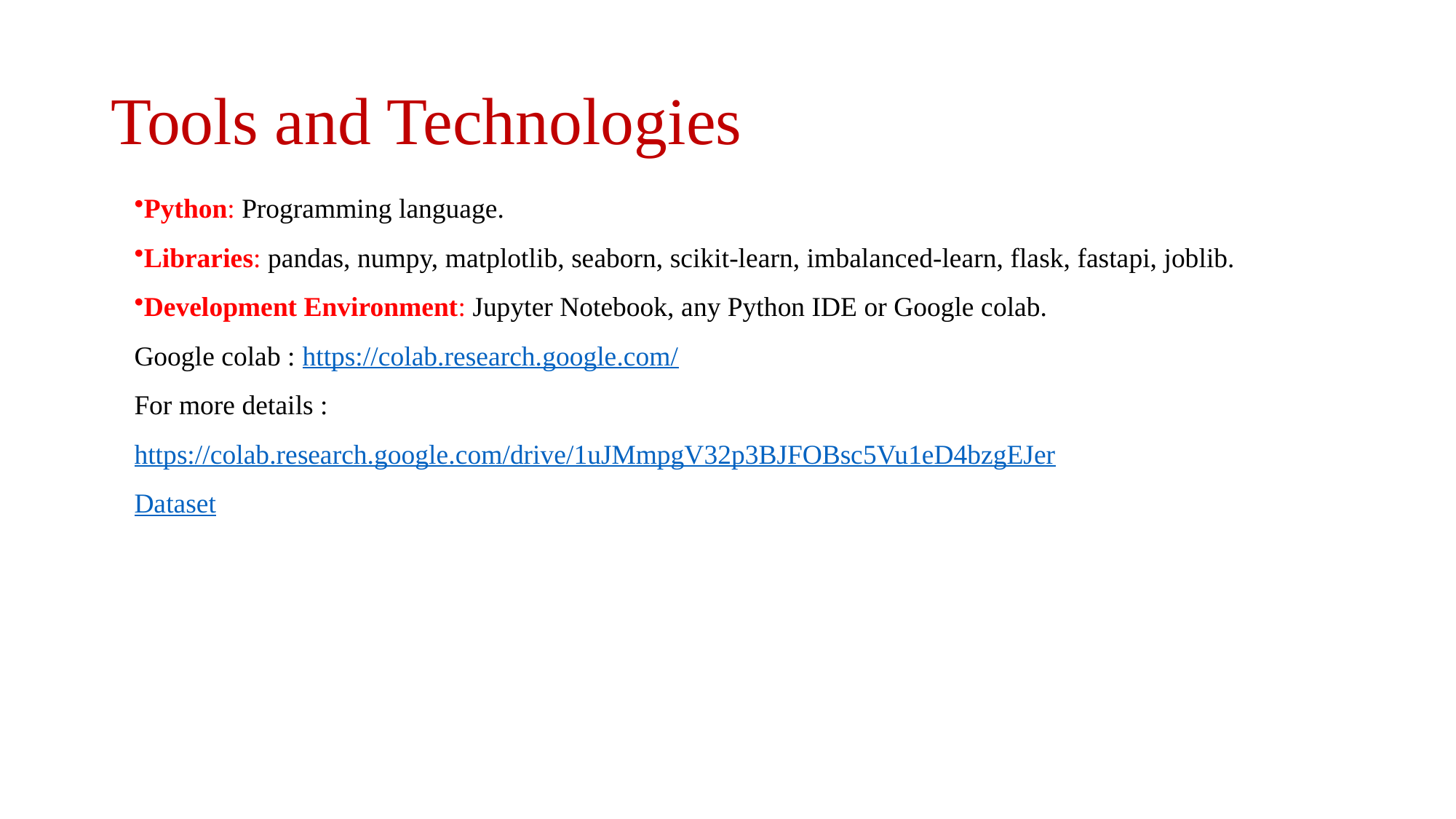

# Tools and Technologies
Python: Programming language.
Libraries: pandas, numpy, matplotlib, seaborn, scikit-learn, imbalanced-learn, flask, fastapi, joblib.
Development Environment: Jupyter Notebook, any Python IDE or Google colab.
Google colab : https://colab.research.google.com/
For more details :
https://colab.research.google.com/drive/1uJMmpgV32p3BJFOBsc5Vu1eD4bzgEJer
Dataset